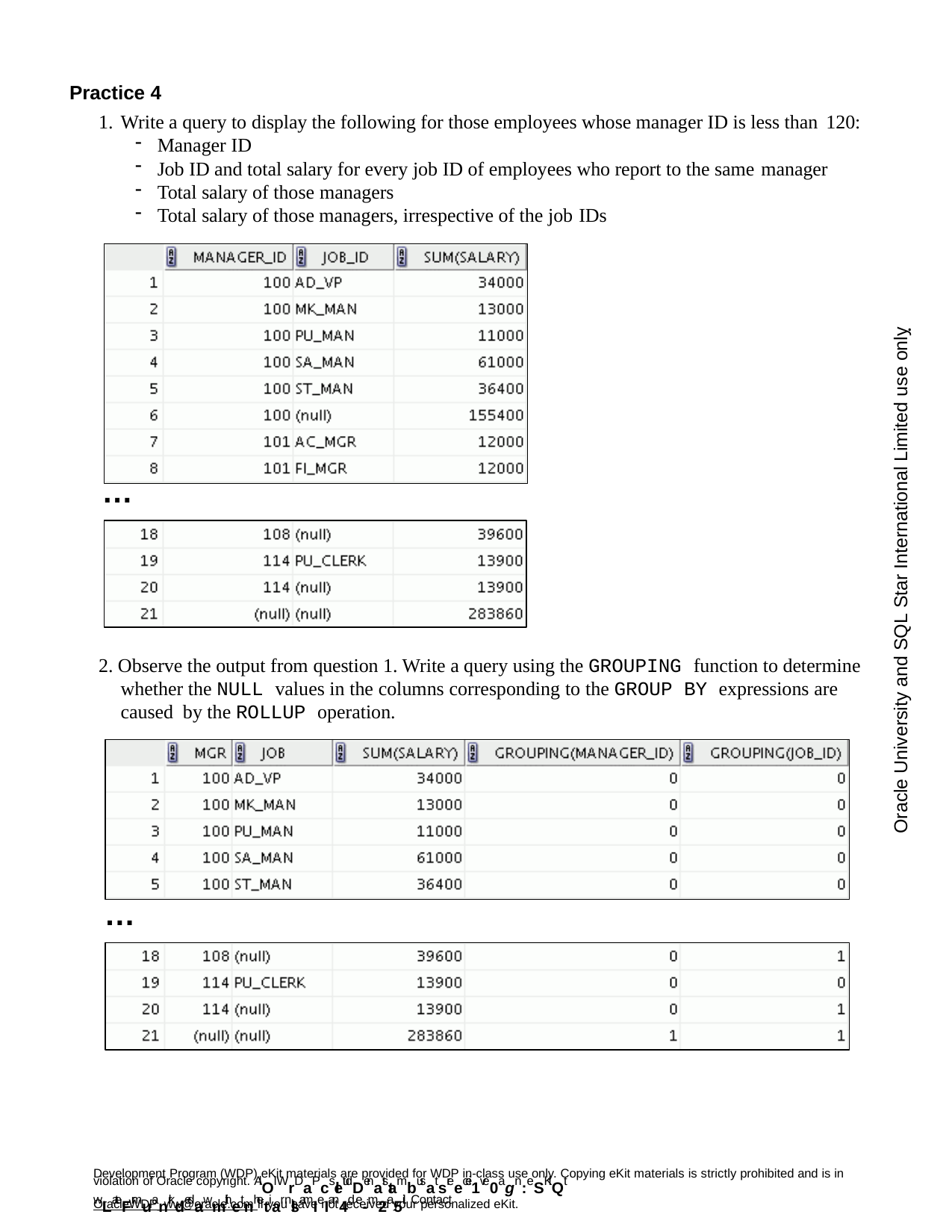

Practice 4
Write a query to display the following for those employees whose manager ID is less than 120:
Manager ID
Job ID and total salary for every job ID of employees who report to the same manager
Total salary of those managers
Total salary of those managers, irrespective of the job IDs

Oracle University and SQL Star International Limited use onlyฺ
…

2. Observe the output from question 1. Write a query using the GROUPING function to determine  whether the NULL values in the columns corresponding to the GROUP BY expressions are caused  by the ROLLUP operation.

…

Development Program (WDP) eKit materials are provided for WDP in-class use only. Copying eKit materials is strictly prohibited and is in
violation of Oracle copyright. AlOl WrDaPcsletudDenatstambusat sreecei1ve0agn:eSKiQt wLateFrmuanrkdedawmithetnhetiar nlsamIeI an4d e-m2a5il. Contact
OracleWDP_ww@oracle.com if you have not received your personalized eKit.